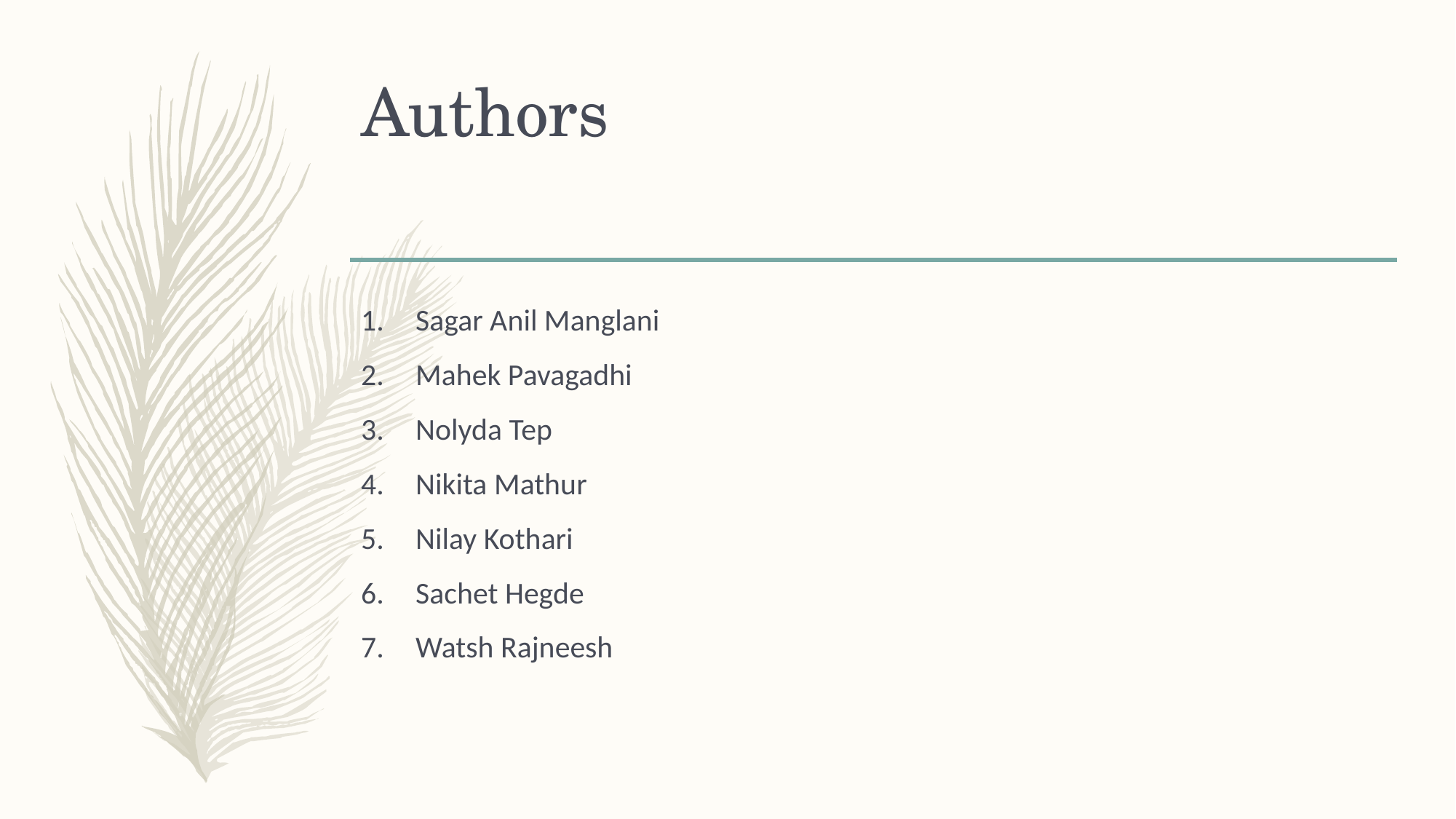

# Authors
Sagar Anil Manglani
Mahek Pavagadhi
Nolyda Tep
Nikita Mathur
Nilay Kothari
Sachet Hegde
Watsh Rajneesh